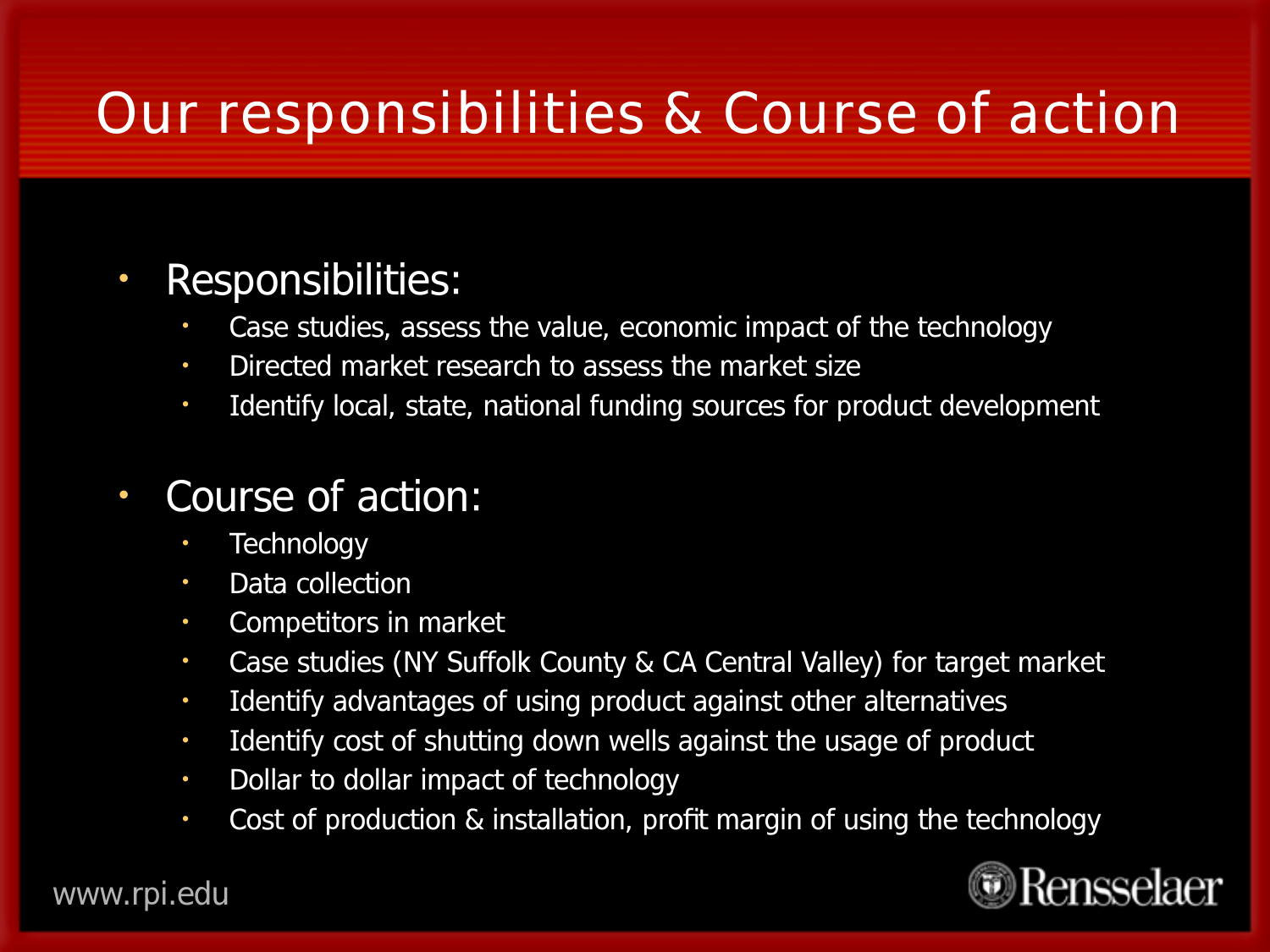

# Our responsibilities & Course of action

Responsibilities:
Case studies, assess the value, economic impact of the technology
Directed market research to assess the market size
Identify local, state, national funding sources for product development

Course of action:
Technology
Data collection
Competitors in market
Case studies (NY Suffolk County & CA Central Valley) for target market
Identify advantages of using product against other alternatives
Identify cost of shutting down wells against the usage of product
Dollar to dollar impact of technology
Cost of production & installation, profit margin of using the technology